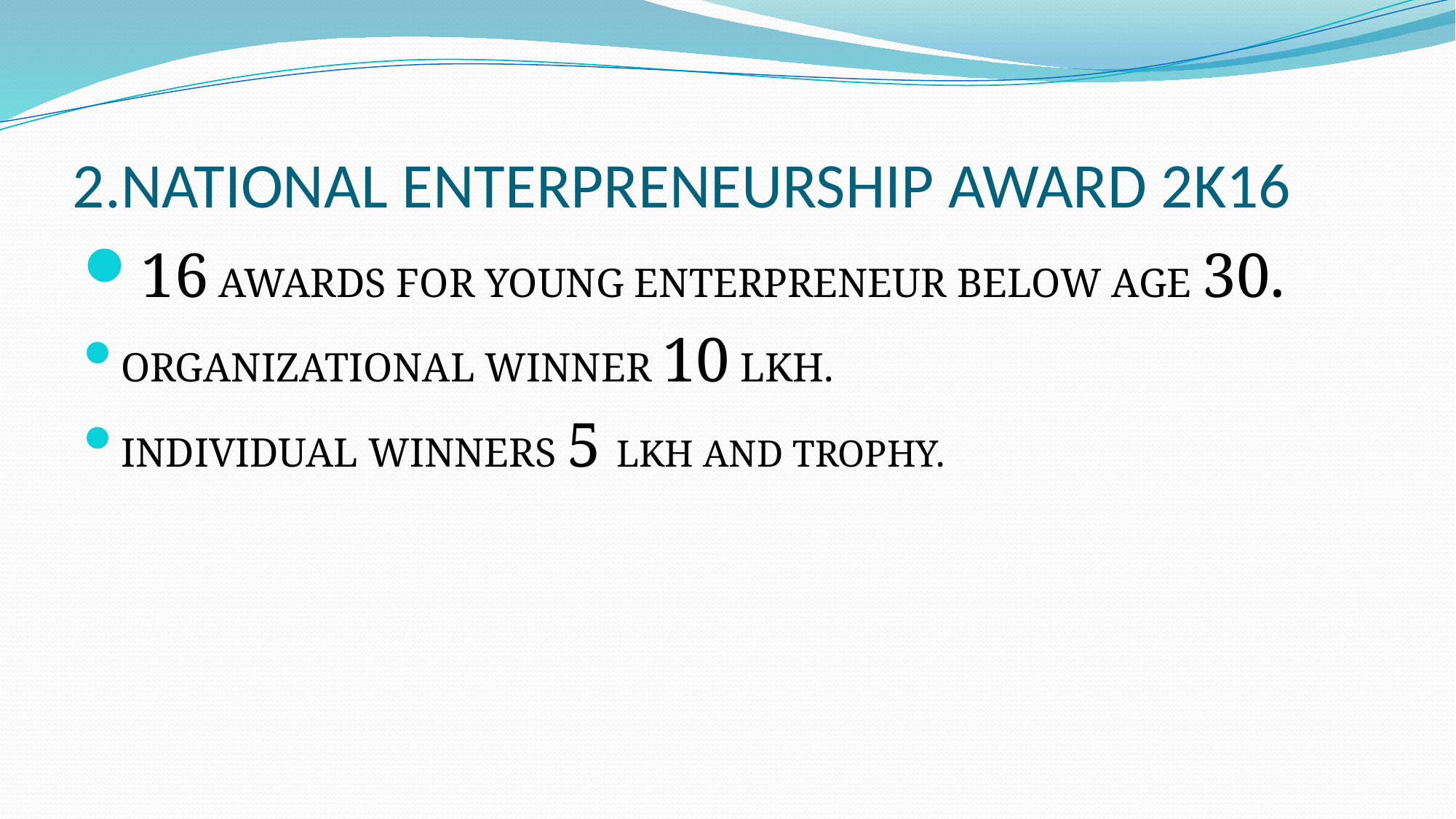

# 2.NATIONAL ENTERPRENEURSHIP AWARD 2K16
16 AWARDS FOR YOUNG ENTERPRENEUR BELOW AGE 30.
ORGANIZATIONAL WINNER 10 LKH.
INDIVIDUAL WINNERS 5 LKH AND TROPHY.